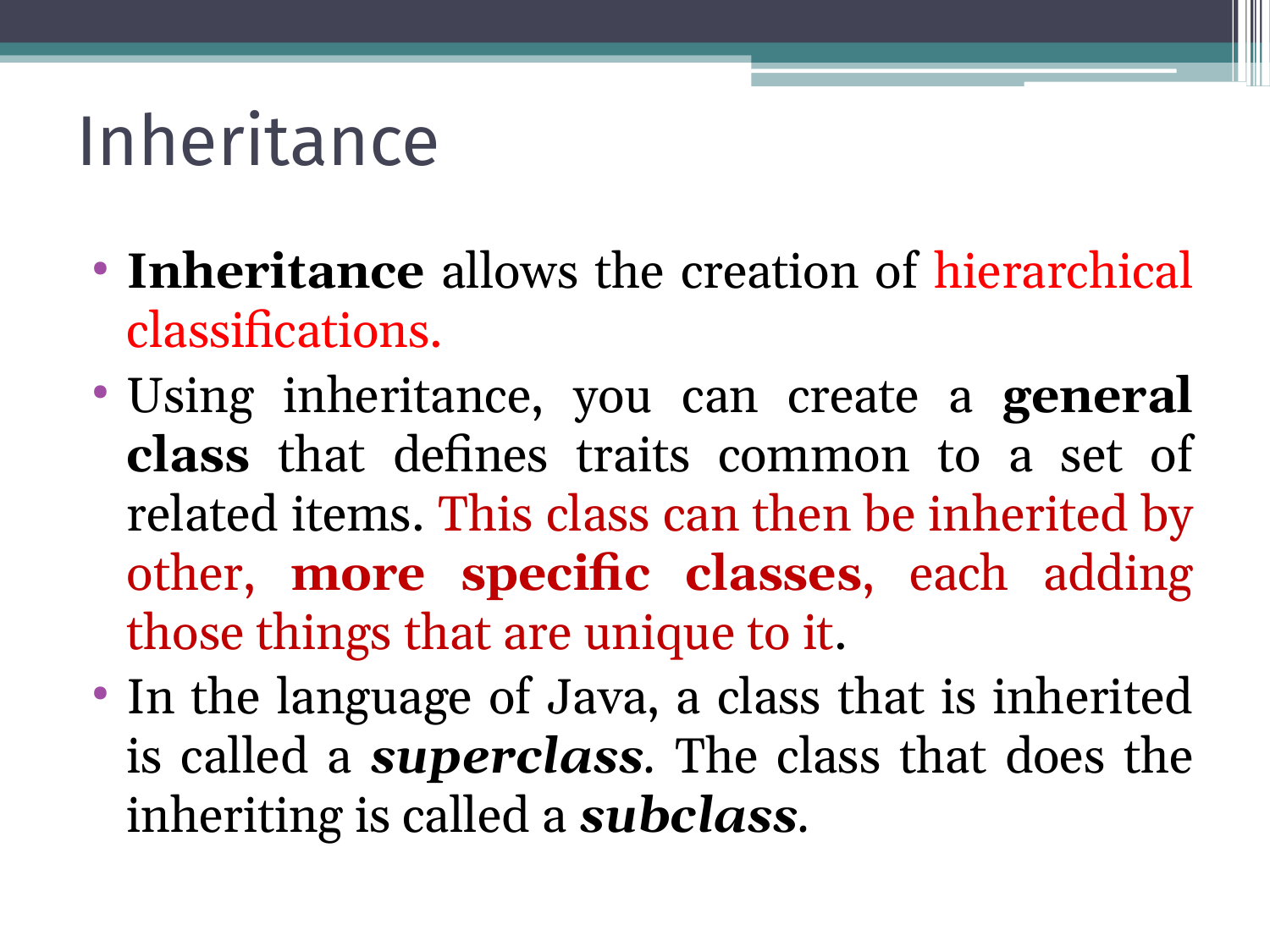

# Inheritance
Inheritance allows the creation of hierarchical classifications.
Using inheritance, you can create a general class that defines traits common to a set of related items. This class can then be inherited by other, more specific classes, each adding those things that are unique to it.
In the language of Java, a class that is inherited is called a superclass. The class that does the inheriting is called a subclass.